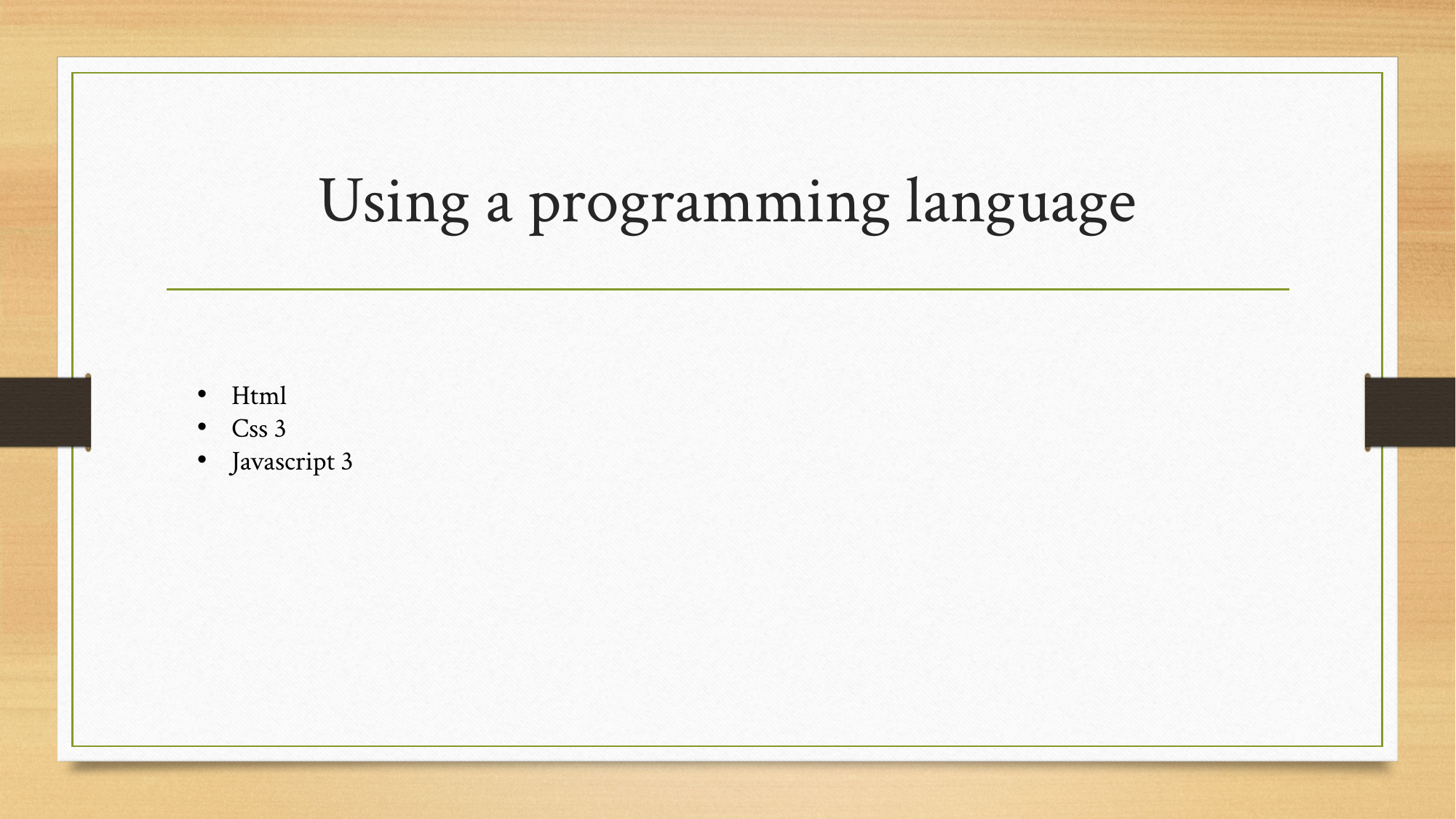

# Using a programming language
Html
Css 3
Javascript 3